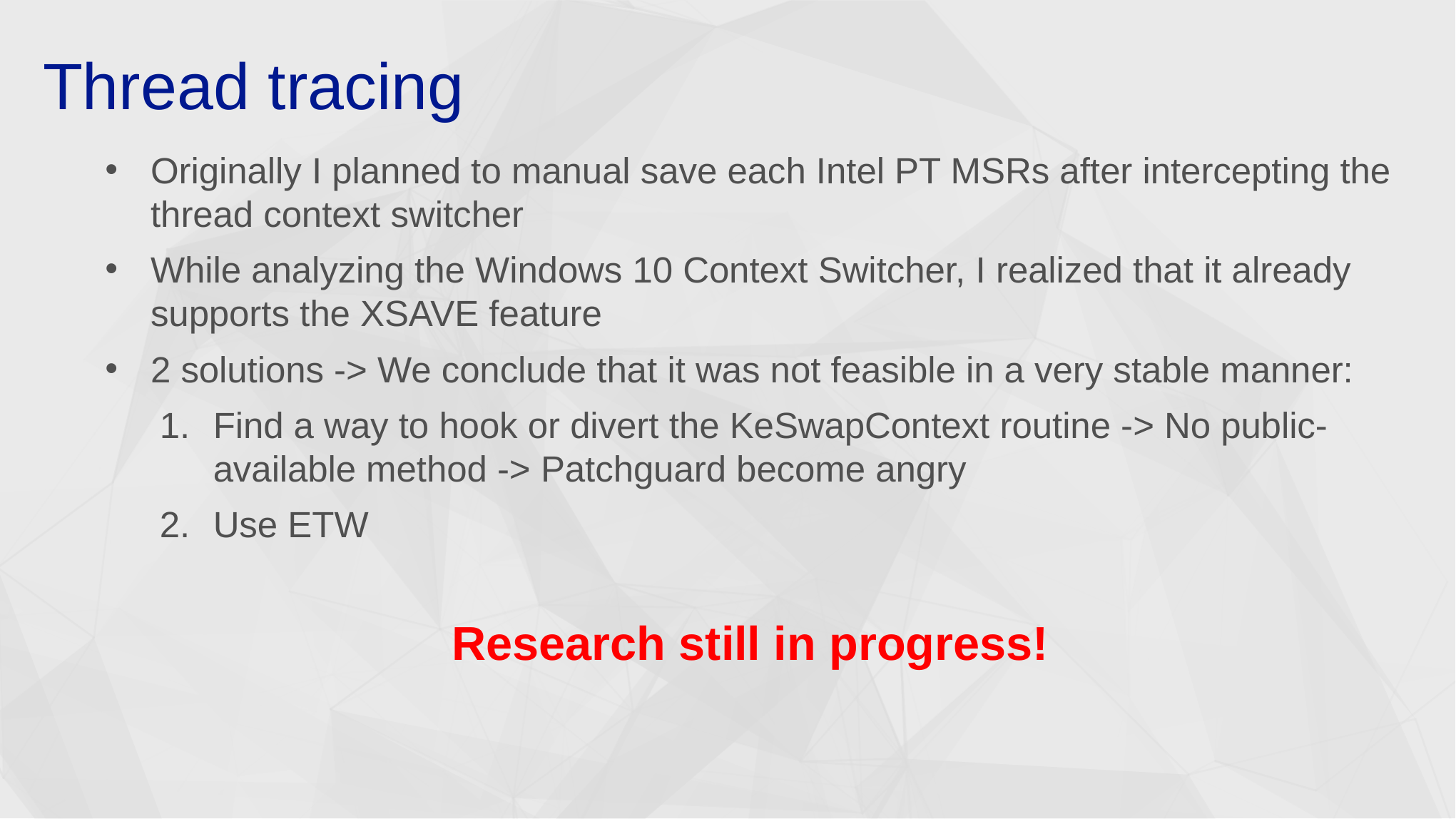

# Thread tracing
Originally I planned to manual save each Intel PT MSRs after intercepting the thread context switcher
While analyzing the Windows 10 Context Switcher, I realized that it already supports the XSAVE feature
2 solutions -> We conclude that it was not feasible in a very stable manner:
Find a way to hook or divert the KeSwapContext routine -> No public-available method -> Patchguard become angry
Use ETW

Research still in progress!